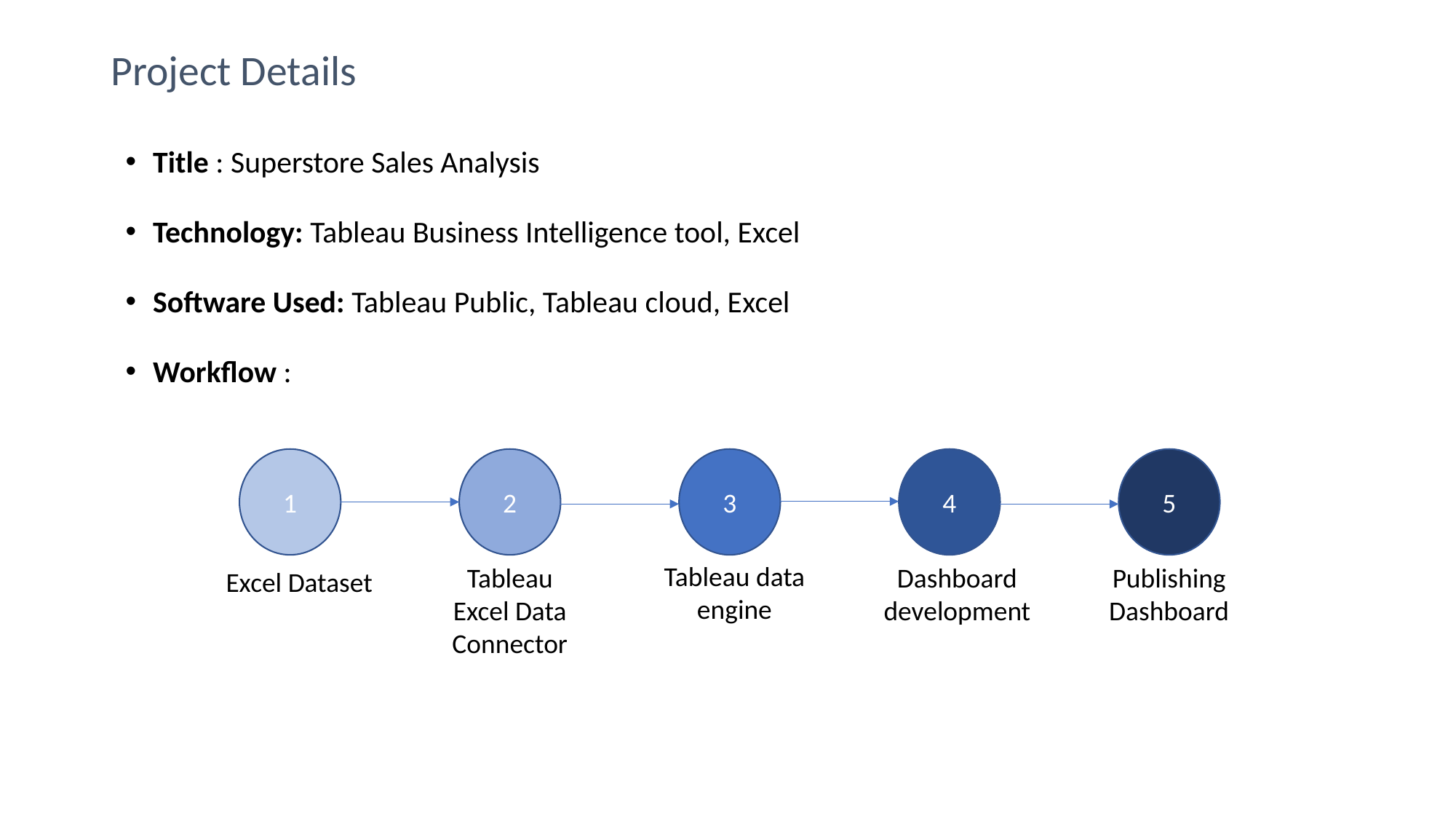

# Project Details
Title : Superstore Sales Analysis
Technology: Tableau Business Intelligence tool, Excel
Software Used: Tableau Public, Tableau cloud, Excel
Workflow :

1
2
3
4
5
Tableau data engine
Tableau
Excel Data
Connector
Publishing Dashboard
Dashboard development
Excel Dataset